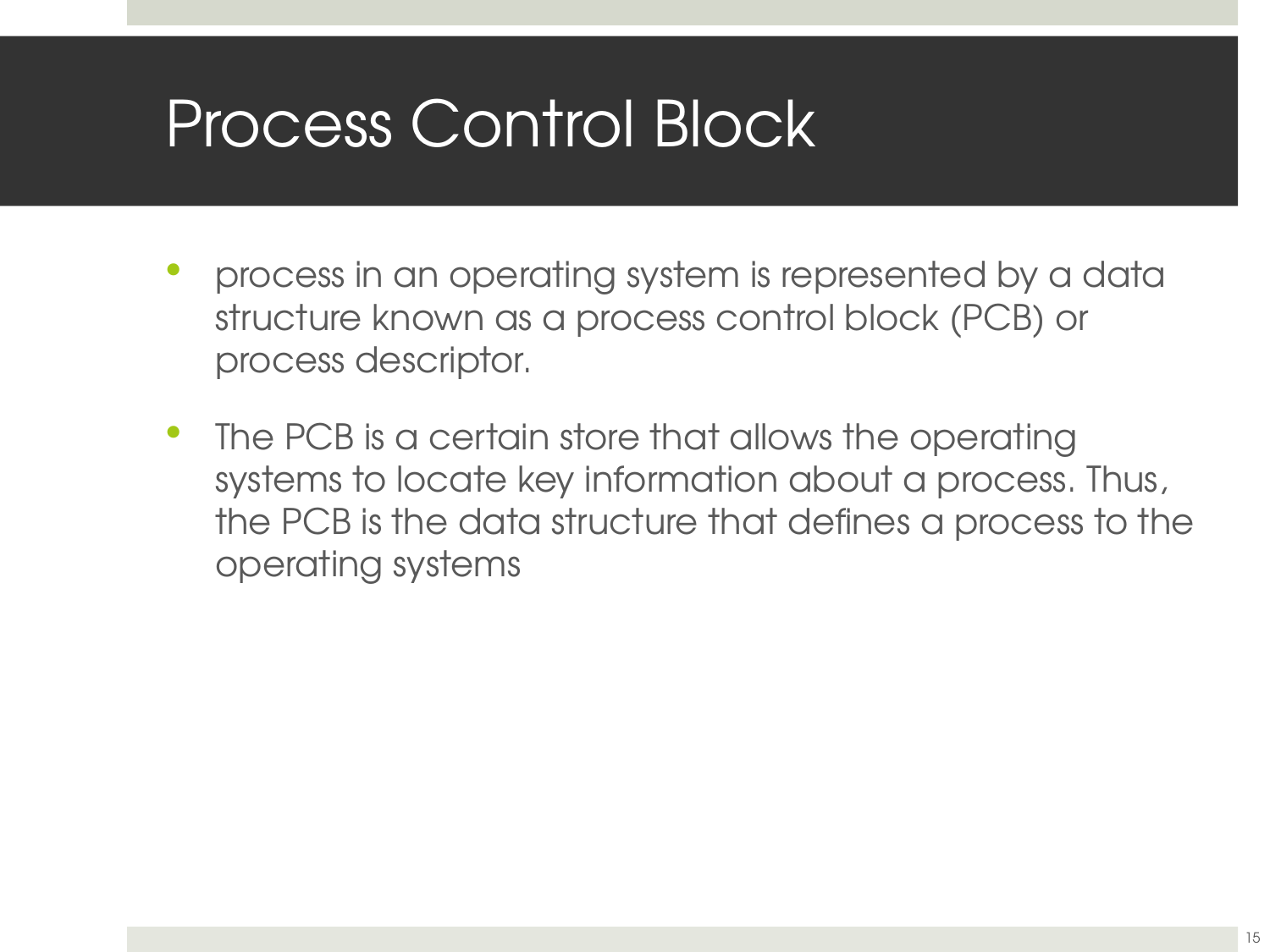

# Process Control Block
process in an operating system is represented by a data structure known as a process control block (PCB) or process descriptor.
The PCB is a certain store that allows the operating systems to locate key information about a process. Thus, the PCB is the data structure that defines a process to the operating systems
15